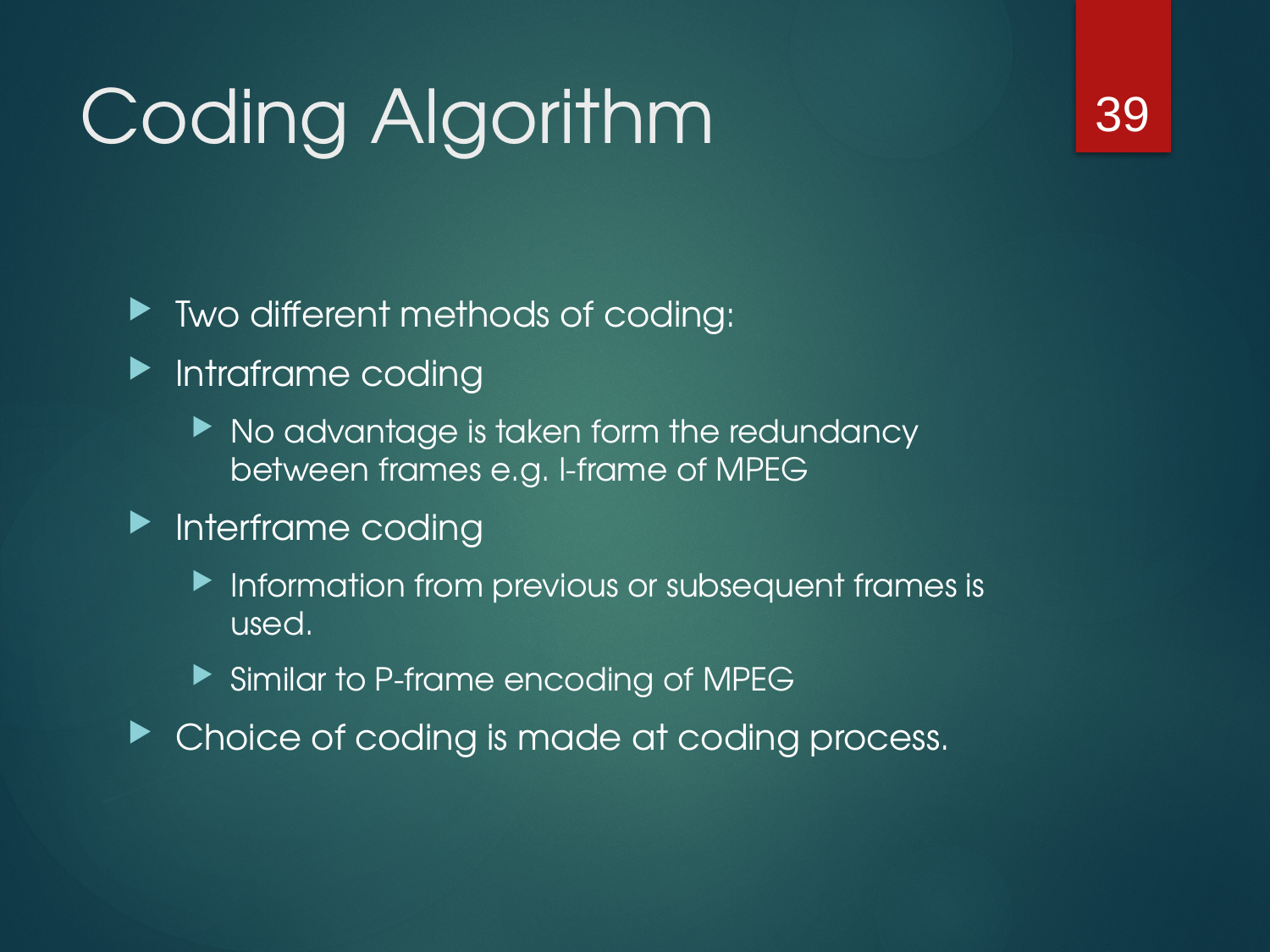

39
# Coding Algorithm
Two different methods of coding:
Intraframe coding
No advantage is taken form the redundancy between frames e.g. I-frame of MPEG
Interframe coding
Information from previous or subsequent frames is used.
Similar to P-frame encoding of MPEG
Choice of coding is made at coding process.